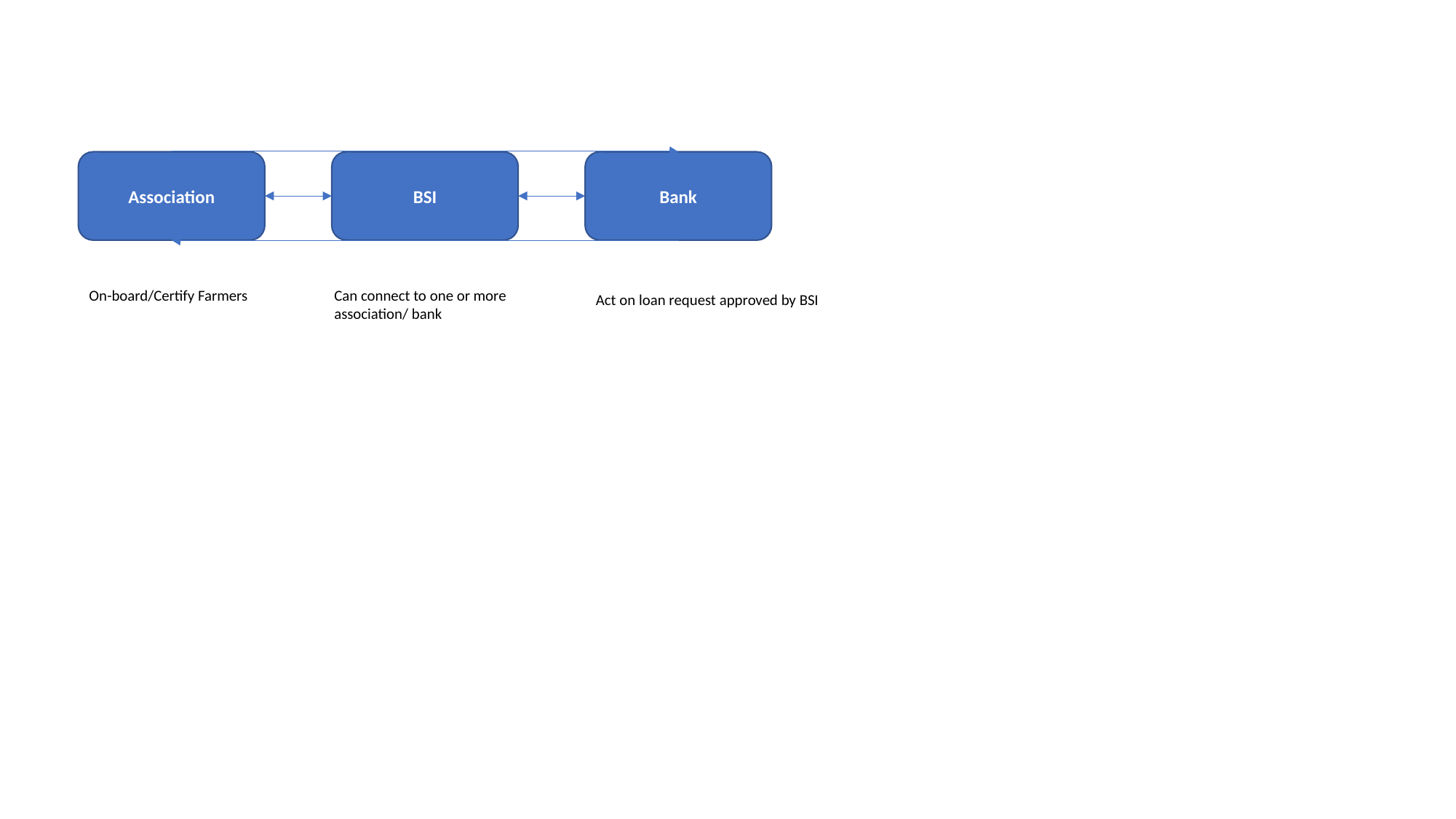

Bank
BSI
Association
Can connect to one or more association/ bank

On-board/Certify Farmers
Act on loan request approved by BSI